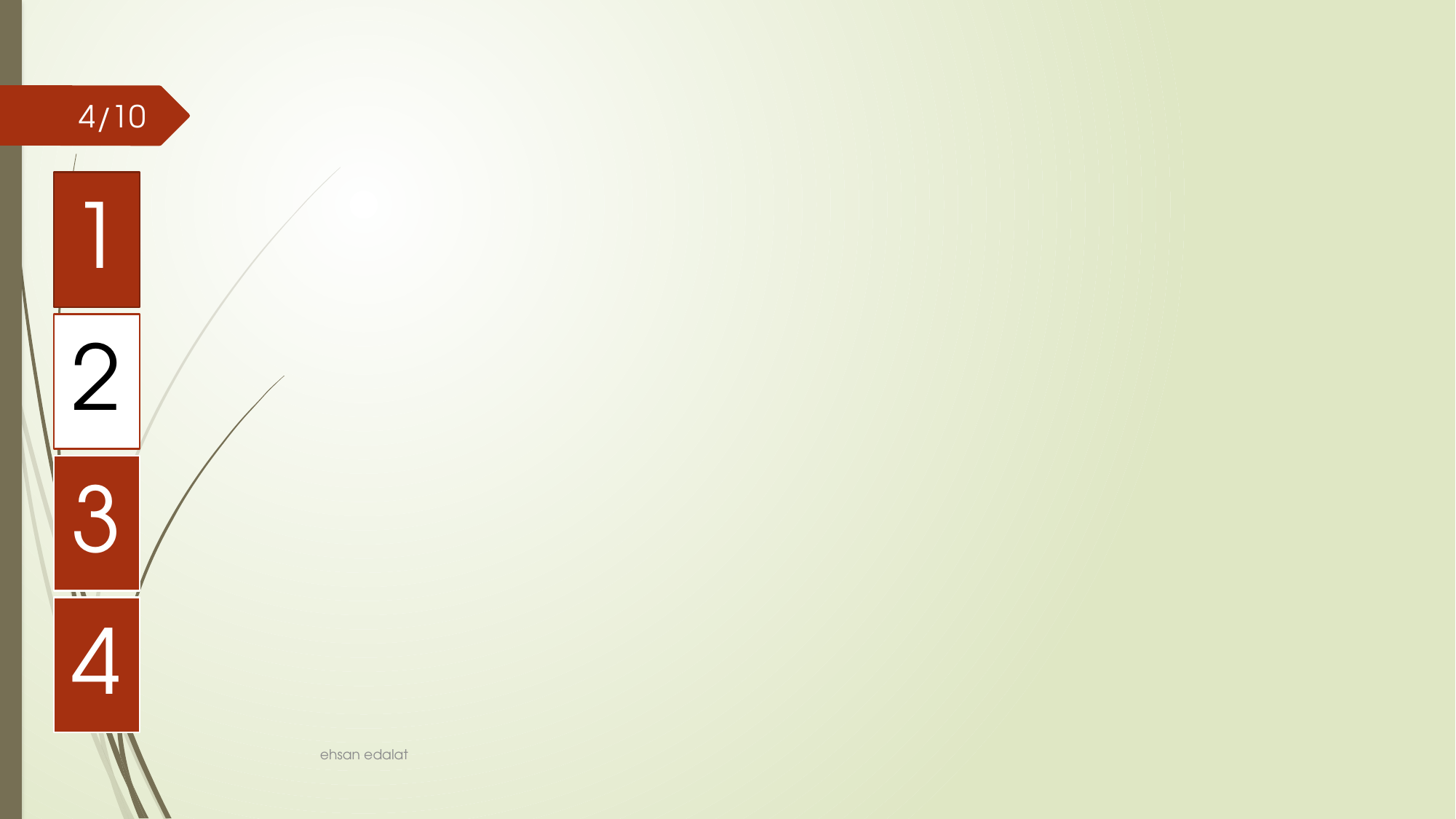

4/10
1
2
3
4
ehsan edalat